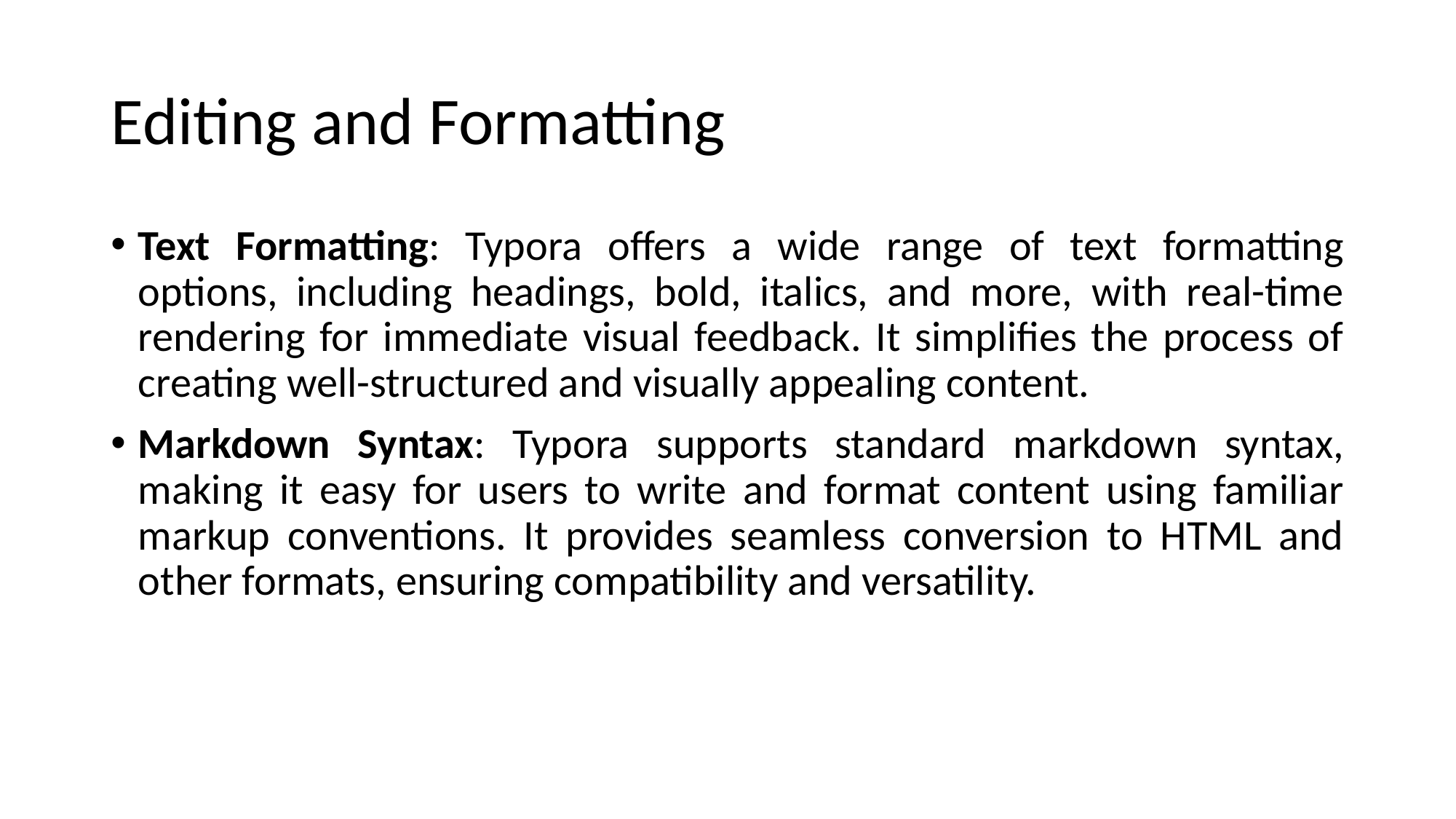

# Editing and Formatting
Text Formatting: Typora offers a wide range of text formatting options, including headings, bold, italics, and more, with real-time rendering for immediate visual feedback. It simplifies the process of creating well-structured and visually appealing content.
Markdown Syntax: Typora supports standard markdown syntax, making it easy for users to write and format content using familiar markup conventions. It provides seamless conversion to HTML and other formats, ensuring compatibility and versatility.